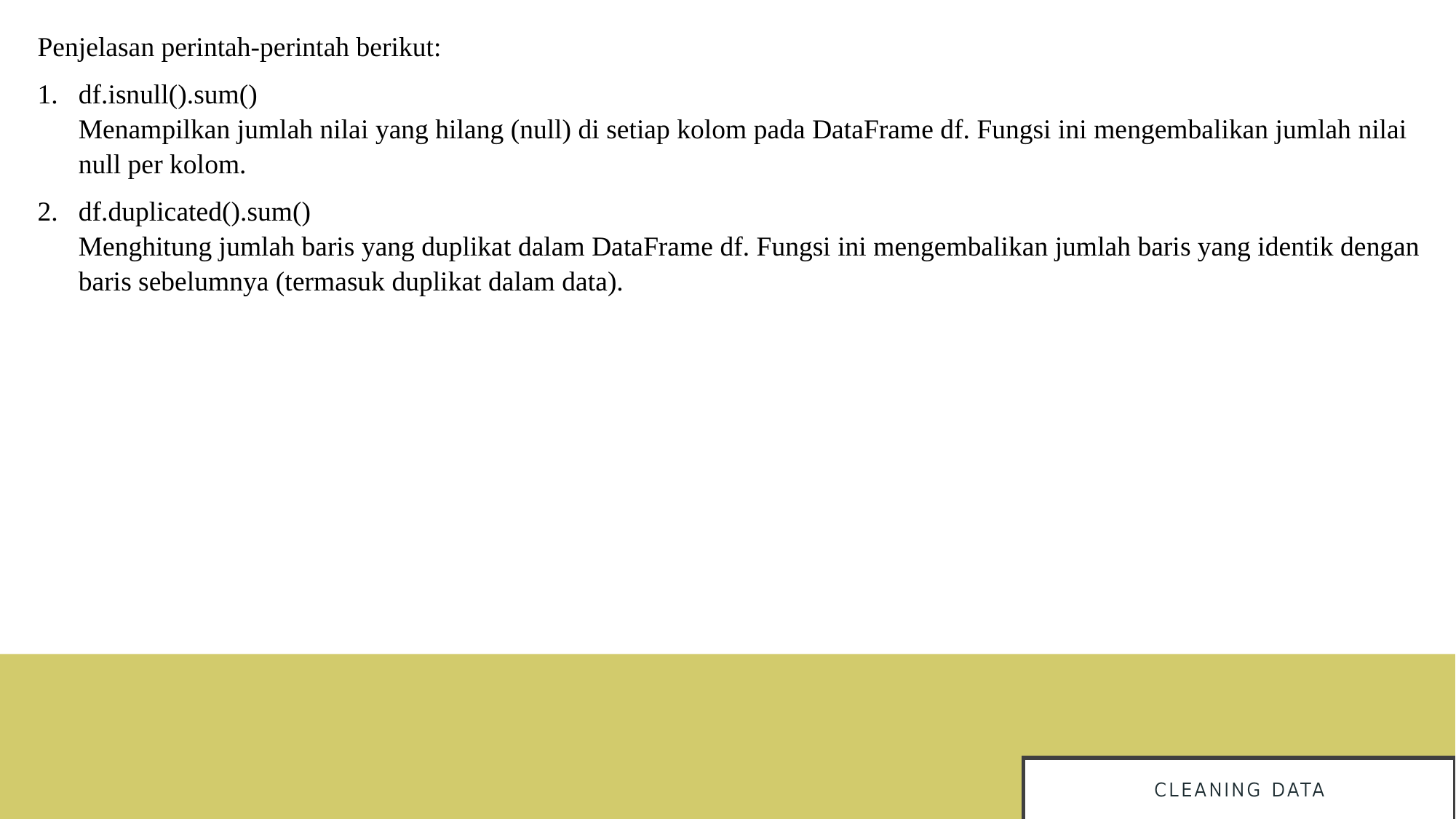

Penjelasan perintah-perintah berikut:
df.isnull().sum()
Menampilkan jumlah nilai yang hilang (null) di setiap kolom pada DataFrame df. Fungsi ini mengembalikan jumlah nilai null per kolom.
df.duplicated().sum()
Menghitung jumlah baris yang duplikat dalam DataFrame df. Fungsi ini mengembalikan jumlah baris yang identik dengan baris sebelumnya (termasuk duplikat dalam data).
# Cleaning data